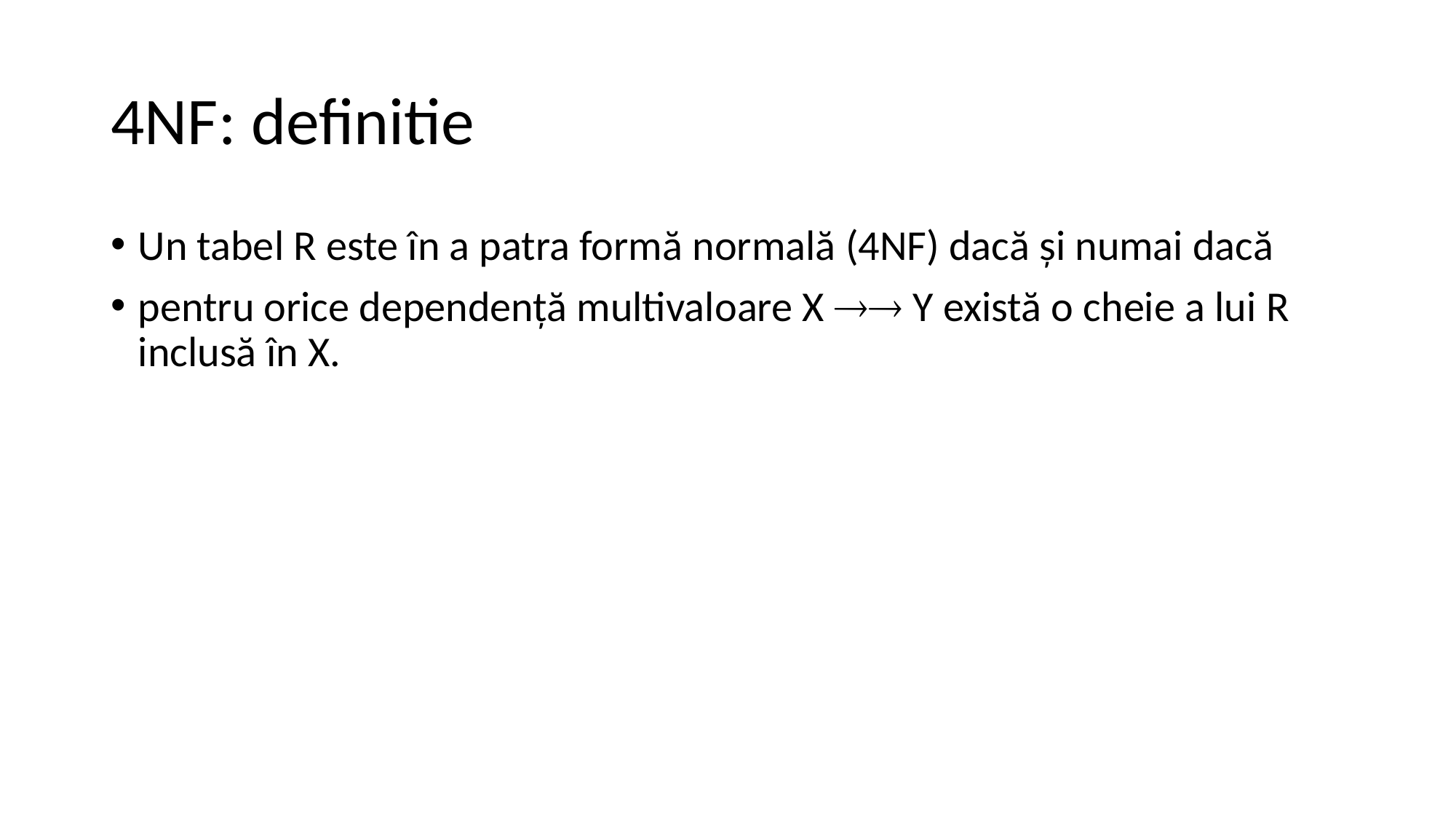

# 4NF: definitie
Un tabel R este în a patra formă normală (4NF) dacă şi numai dacă
pentru orice dependenţă multivaloare X →→ Y există o cheie a lui R inclusă în X.